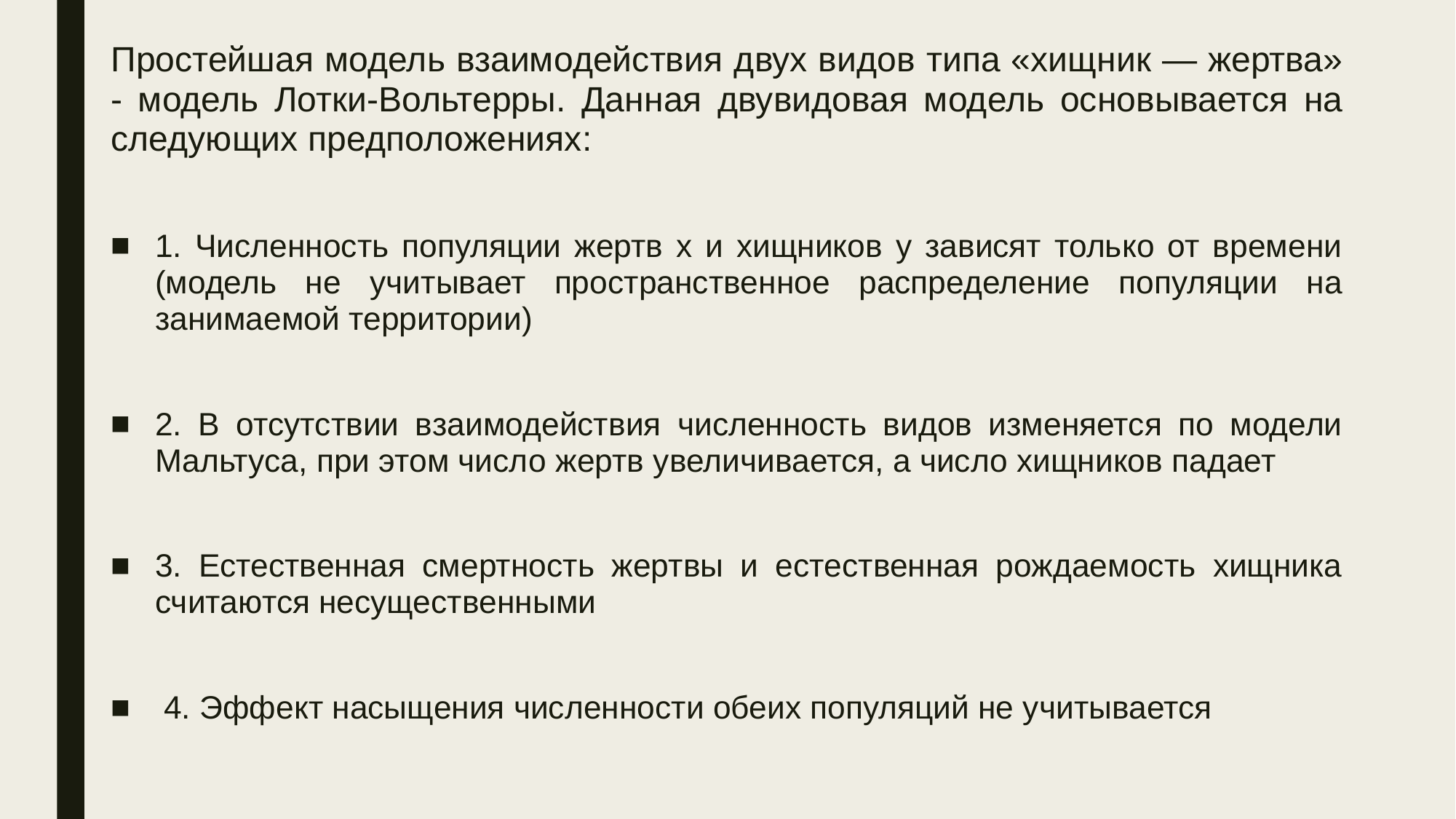

Простейшая модель взаимодействия двух видов типа «хищник — жертва» - модель Лотки-Вольтерры. Данная двувидовая модель основывается на следующих предположениях:

1. Численность популяции жертв x и хищников y зависят только от времени (модель не учитывает пространственное распределение популяции на занимаемой территории)

2. В отсутствии взаимодействия численность видов изменяется по модели Мальтуса, при этом число жертв увеличивается, а число хищников падает

3. Естественная смертность жертвы и естественная рождаемость хищника считаются несущественными

 4. Эффект насыщения численности обеих популяций не учитывается